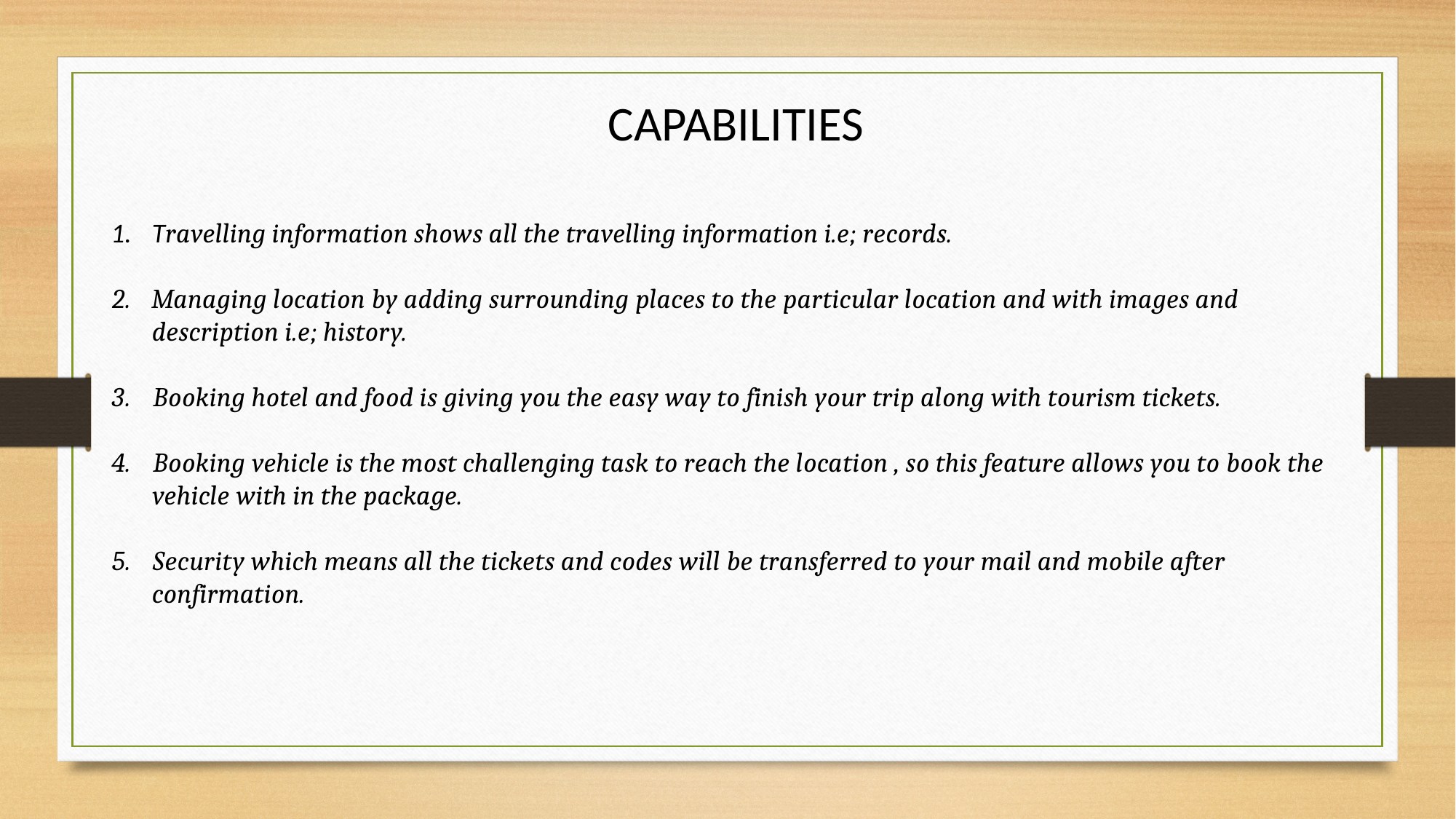

CAPABILITIES

Travelling information shows all the travelling information i.e; records.

Managing location by adding surrounding places to the particular location and with images and description i.e; history.

Booking hotel and food is giving you the easy way to finish your trip along with tourism tickets.

Booking vehicle is the most challenging task to reach the location , so this feature allows you to book the vehicle with in the package.

Security which means all the tickets and codes will be transferred to your mail and mobile after confirmation.